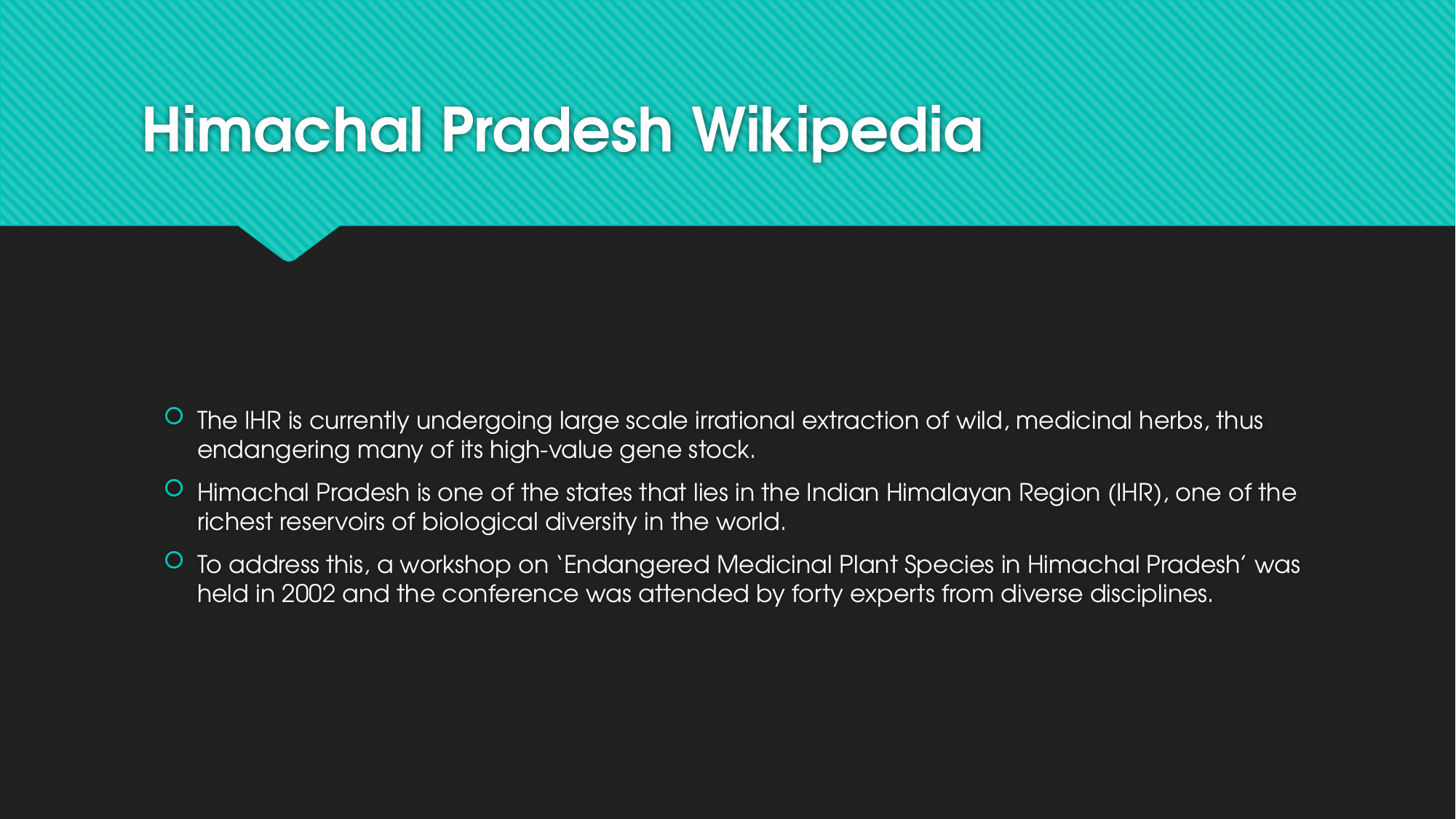

# Himachal Pradesh Wikipedia

The IHR is currently undergoing large scale irrational extraction of wild, medicinal herbs, thus endangering many of its high-value gene stock.
Himachal Pradesh is one of the states that lies in the Indian Himalayan Region (IHR), one of the richest reservoirs of biological diversity in the world.
To address this, a workshop on ‘Endangered Medicinal Plant Species in Himachal Pradesh’ was held in 2002 and the conference was attended by forty experts from diverse disciplines.